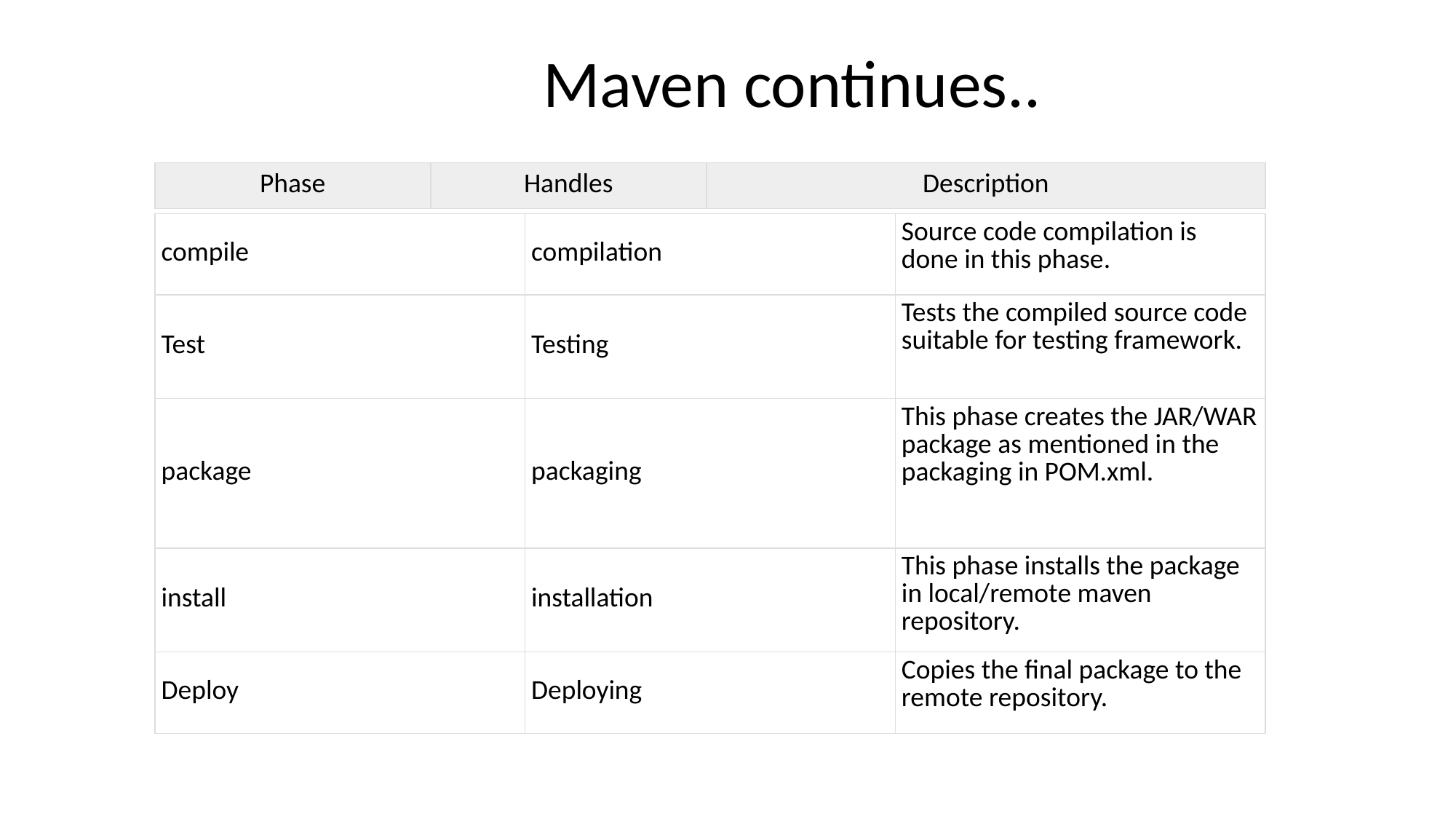

# Maven continues..
| Phase | Handles | Description |
| --- | --- | --- |
| compile | compilation | Source code compilation is done in this phase. |
| --- | --- | --- |
| Test | Testing | Tests the compiled source code suitable for testing framework. |
| package | packaging | This phase creates the JAR/WAR package as mentioned in the packaging in POM.xml. |
| install | installation | This phase installs the package in local/remote maven repository. |
| Deploy | Deploying | Copies the final package to the remote repository. |